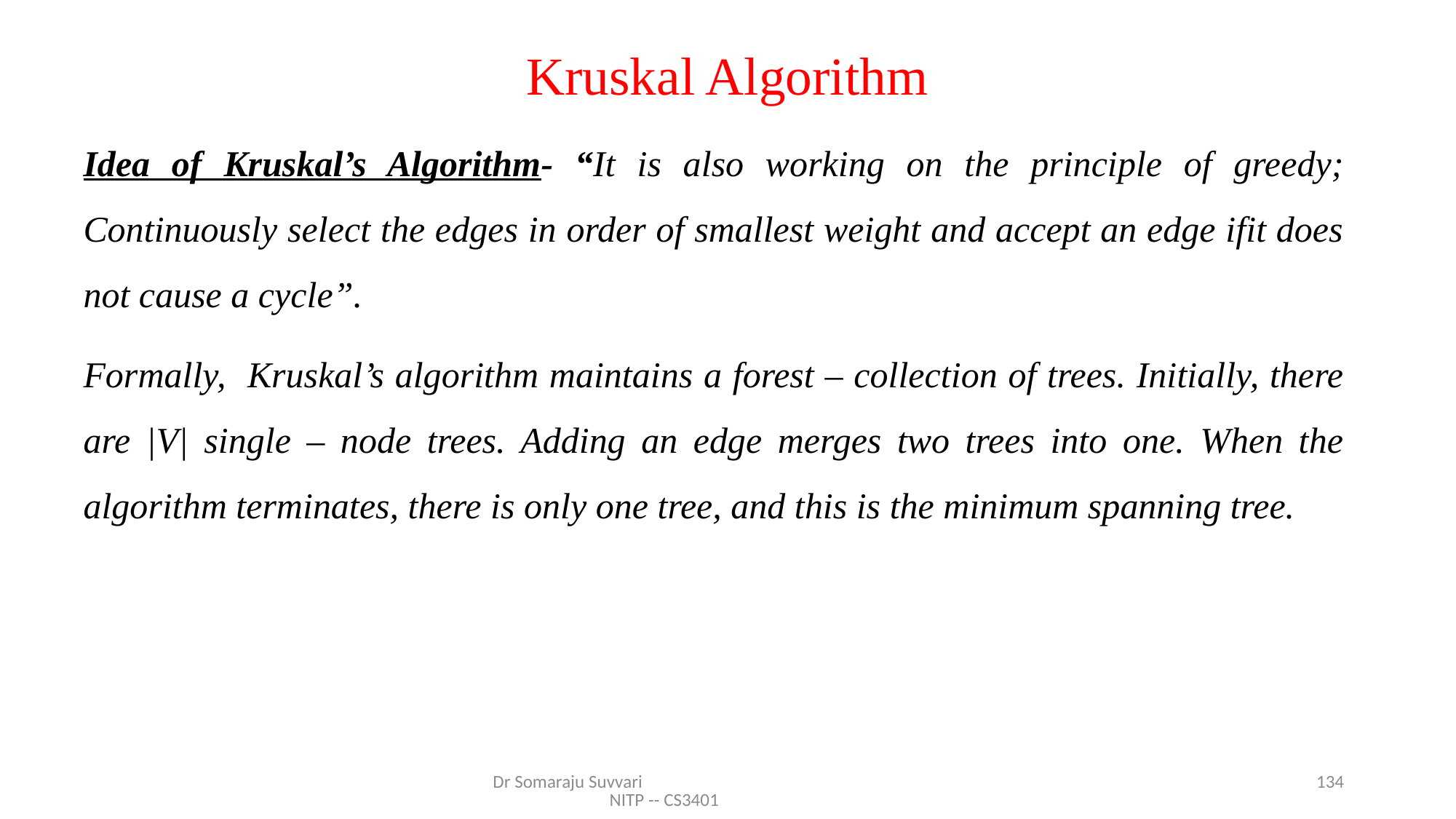

# Kruskal Algorithm
Idea of Kruskal’s Algorithm- “It is also working on the principle of greedy; Continuously select the edges in order of smallest weight and accept an edge ifit does not cause a cycle”.
Formally,  Kruskal’s algorithm maintains a forest – collection of trees. Initially, there are |V| single – node trees. Adding an edge merges two trees into one. When the algorithm terminates, there is only one tree, and this is the minimum spanning tree.

Dr Somaraju Suvvari                                                                                                        NITP -- CS3401
134